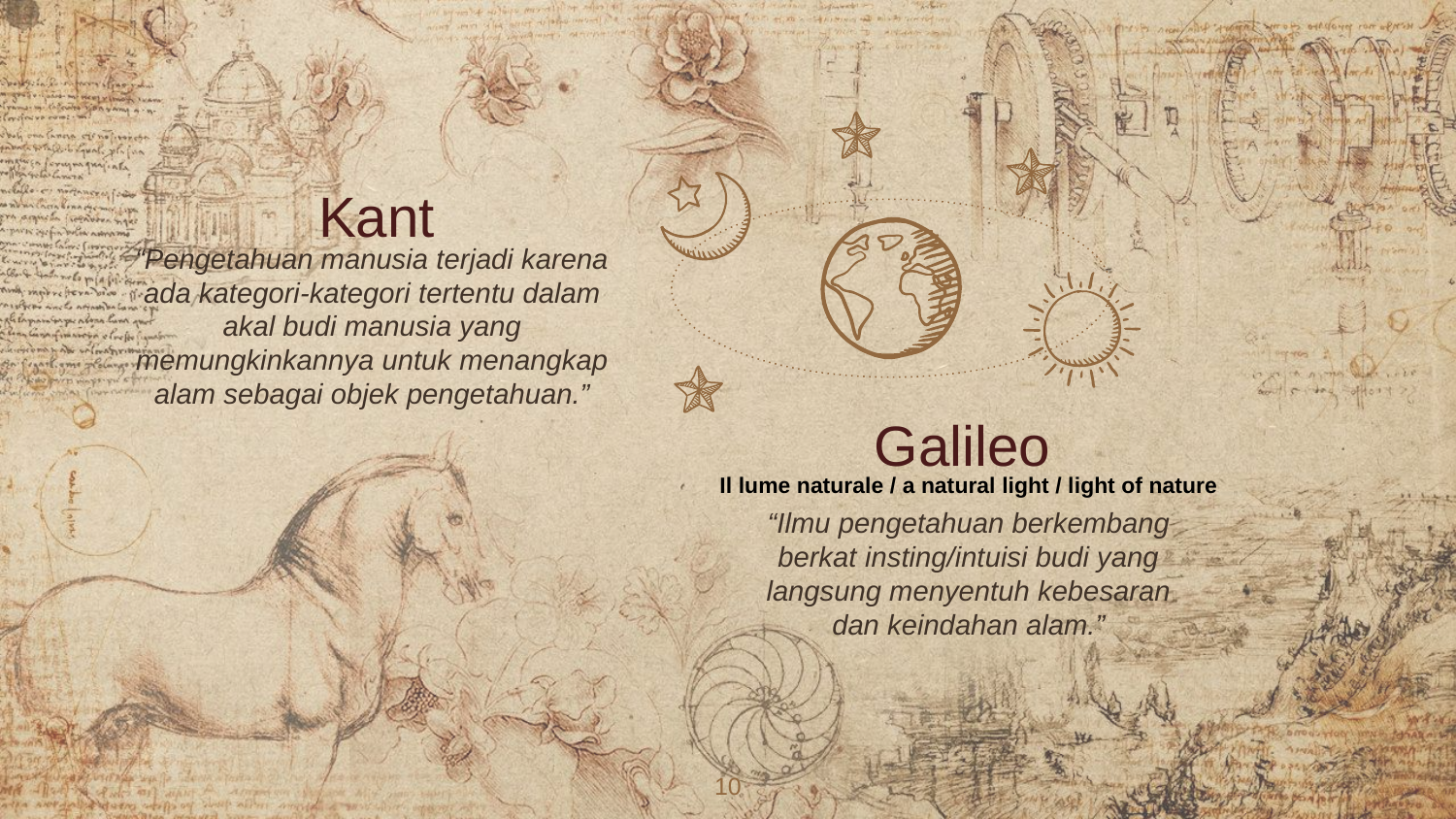

Kant

“Pengetahuan manusia terjadi karena ada kategori-kategori tertentu dalam akal budi manusia yang memungkinkannya untuk menangkap alam sebagai objek pengetahuan.”

Galileo
Il lume naturale / a natural light / light of nature
“Ilmu pengetahuan berkembang berkat insting/intuisi budi yang langsung menyentuh kebesaran dan keindahan alam.”
10